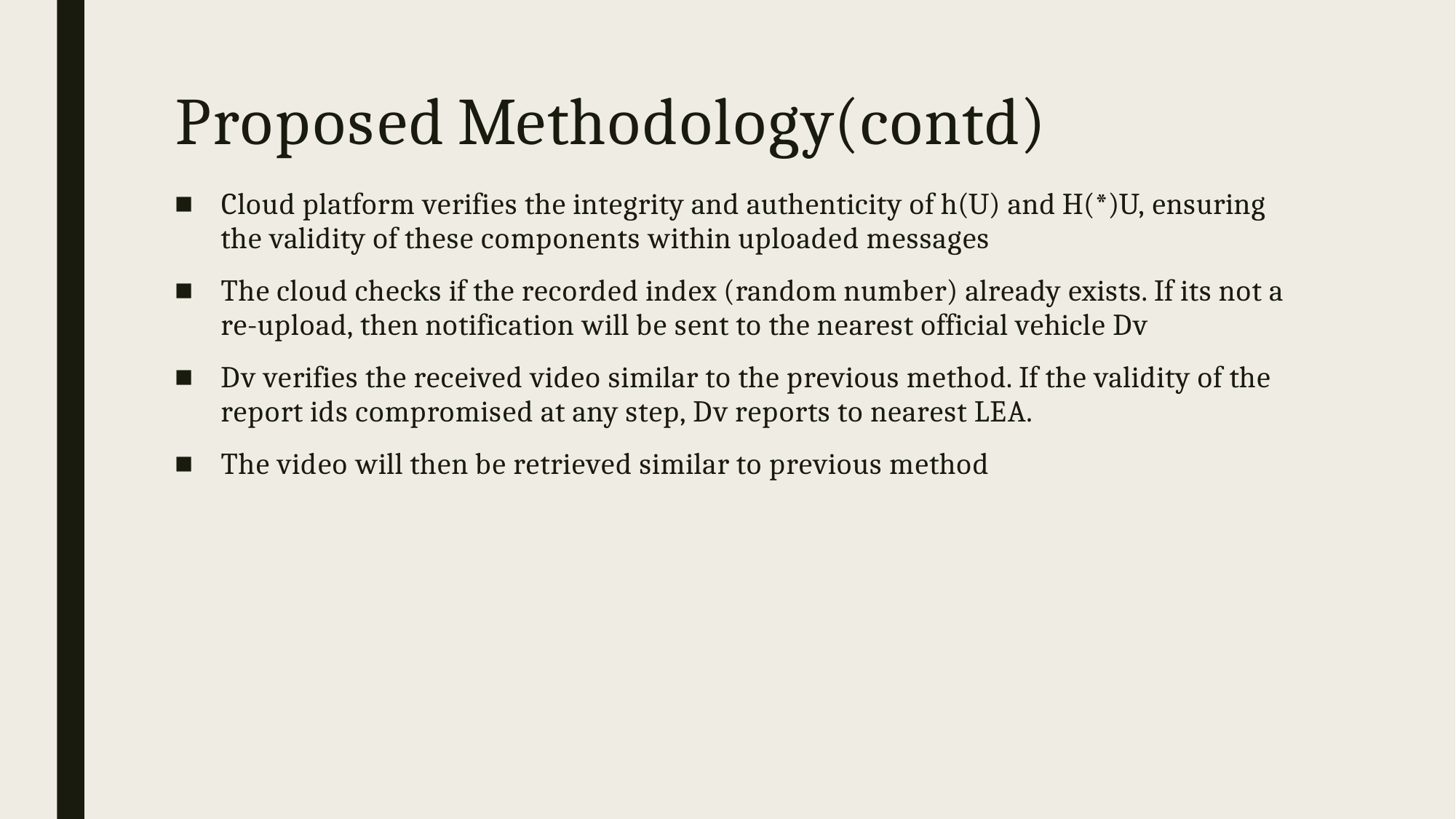

# Proposed Methodology(contd)
Cloud platform verifies the integrity and authenticity of h(U) and H(*)U, ensuring the validity of these components within uploaded messages
The cloud checks if the recorded index (random number) already exists. If its not a re-upload, then notification will be sent to the nearest official vehicle Dv
Dv verifies the received video similar to the previous method. If the validity of the report ids compromised at any step, Dv reports to nearest LEA.
The video will then be retrieved similar to previous method